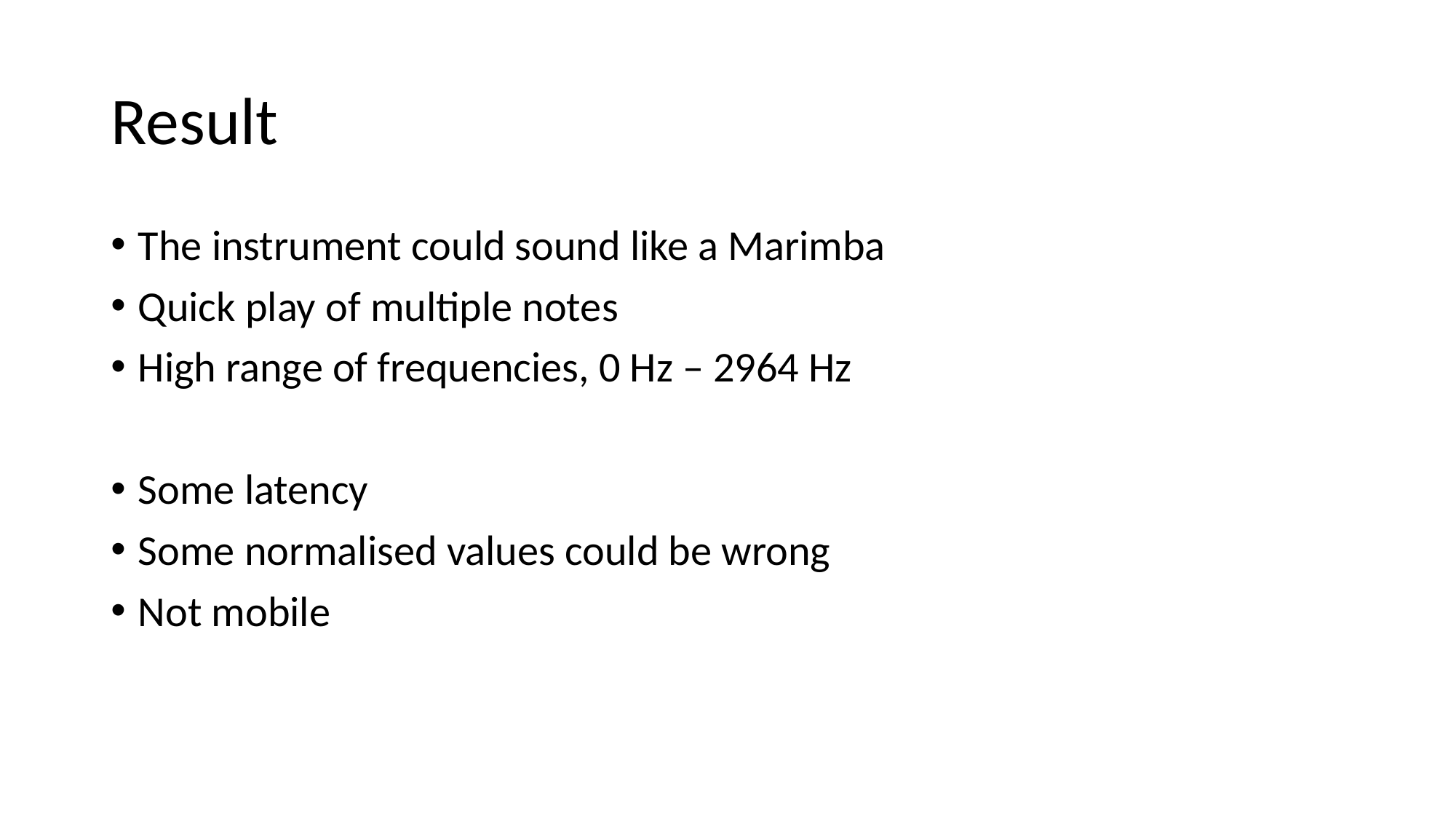

# Result
The instrument could sound like a Marimba
Quick play of multiple notes
High range of frequencies, 0 Hz – 2964 Hz

Some latency
Some normalised values could be wrong
Not mobile